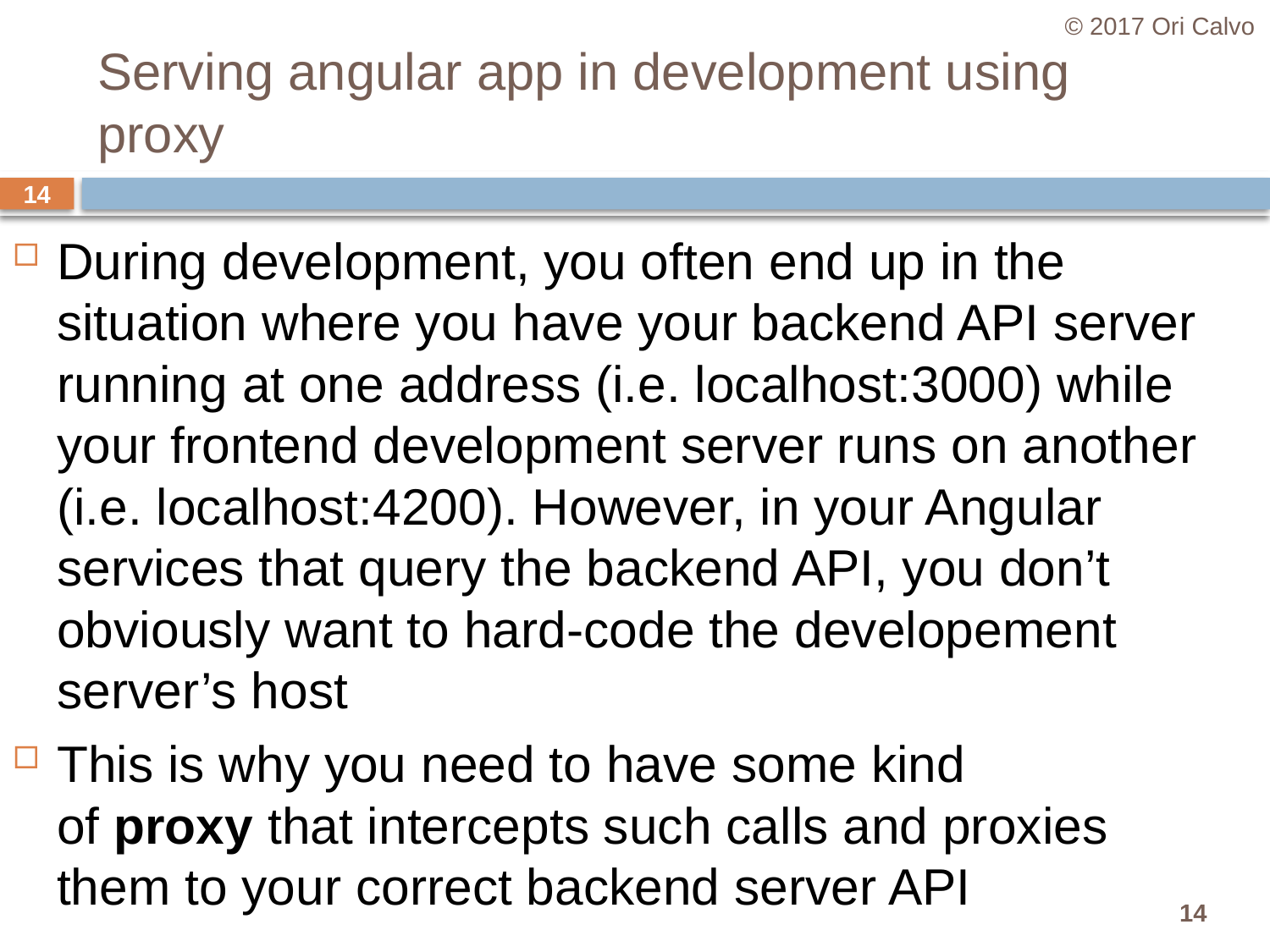

© 2017 Ori Calvo
# Serving angular app in development using proxy
14
During development, you often end up in the situation where you have your backend API server running at one address (i.e. localhost:3000) while your frontend development server runs on another (i.e. localhost:4200). However, in your Angular services that query the backend API, you don’t obviously want to hard-code the developement server’s host
This is why you need to have some kind of proxy that intercepts such calls and proxies them to your correct backend server API